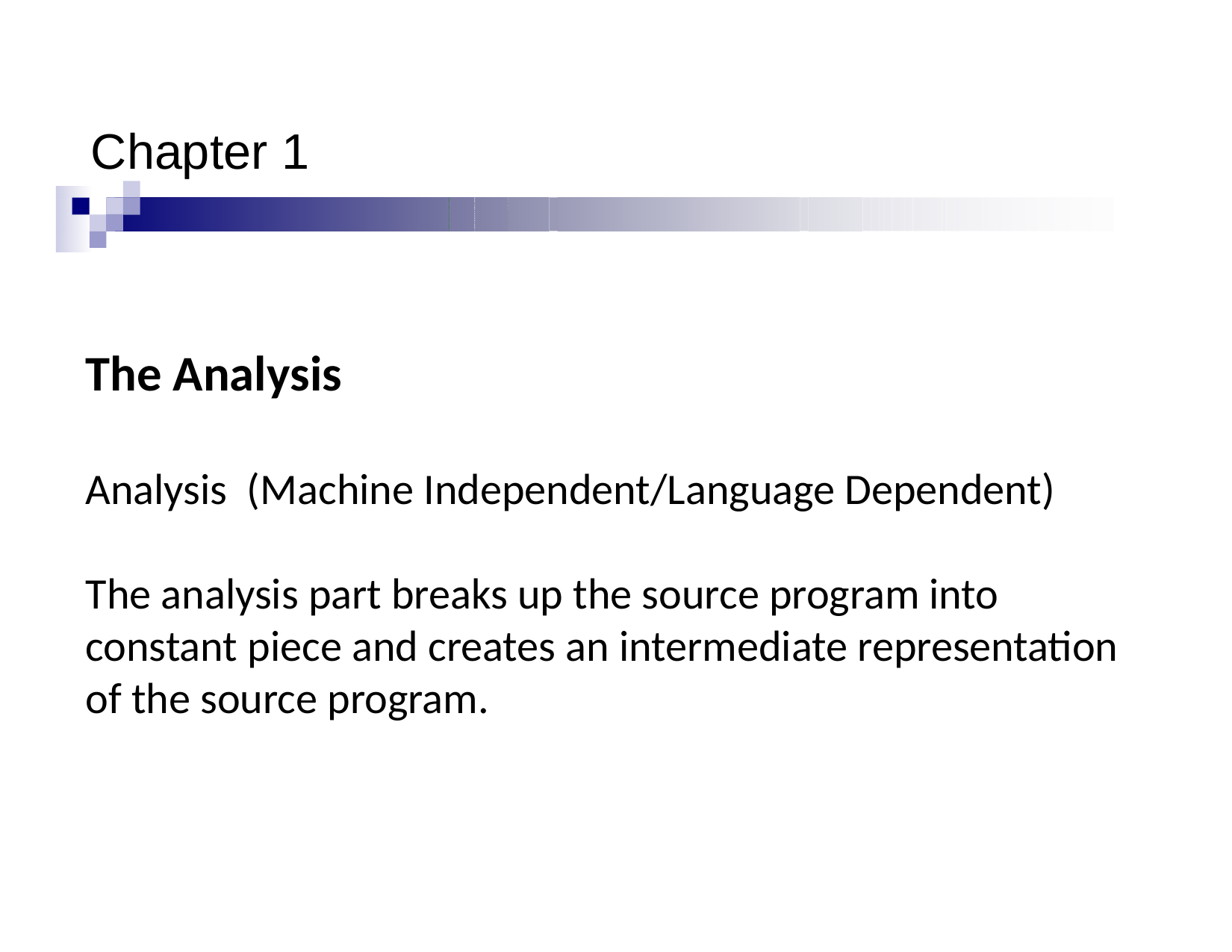

# Chapter 1

The Analysis
Analysis  (Machine Independent/Language Dependent)
The analysis part breaks up the source program into constant piece and creates an intermediate representation of the source program.